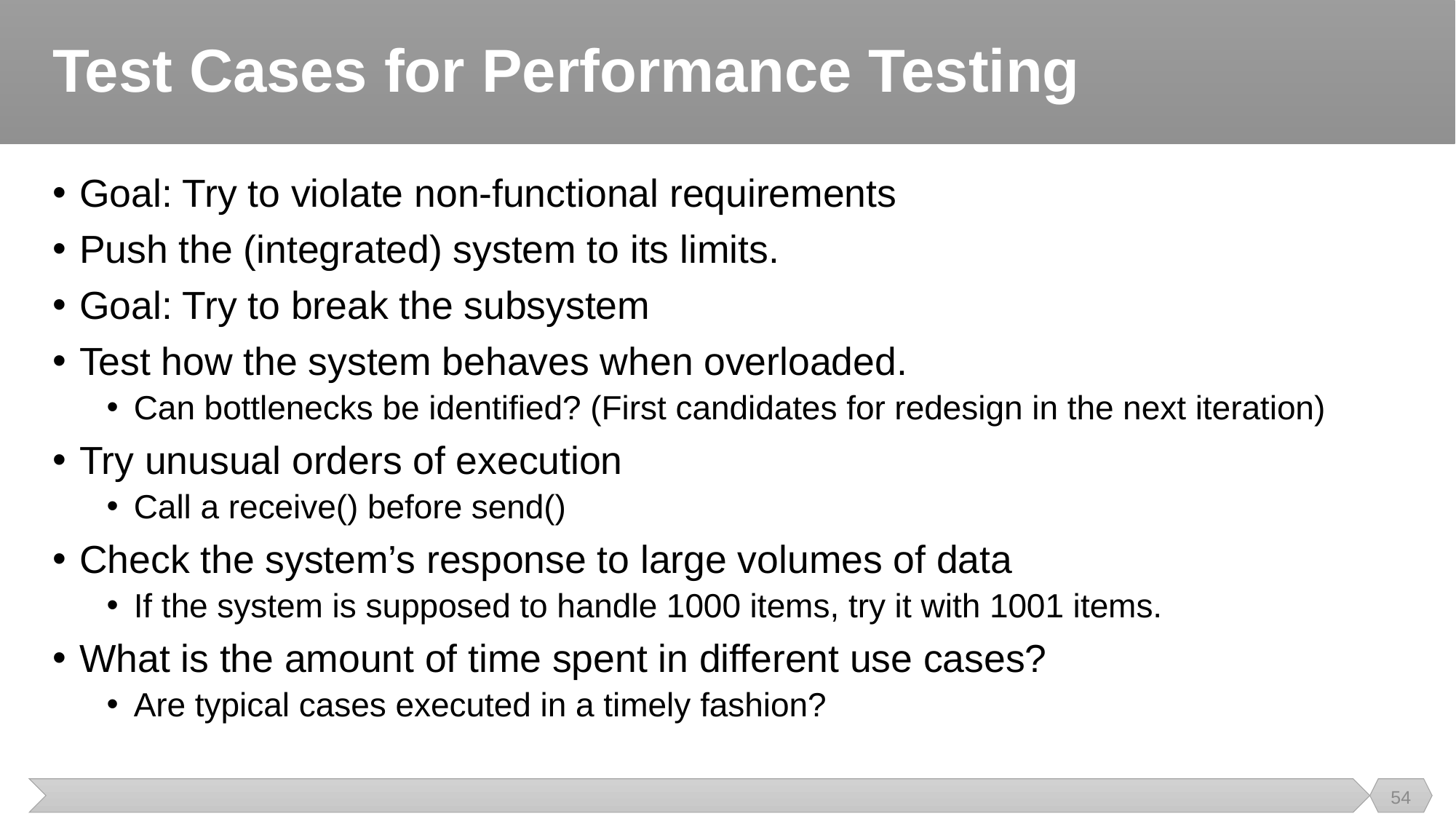

# Test Cases for Performance Testing
Goal: Try to violate non-functional requirements
Push the (integrated) system to its limits.
Goal: Try to break the subsystem
Test how the system behaves when overloaded.
Can bottlenecks be identified? (First candidates for redesign in the next iteration)
Try unusual orders of execution
Call a receive() before send()
Check the system’s response to large volumes of data
If the system is supposed to handle 1000 items, try it with 1001 items.
What is the amount of time spent in different use cases?
Are typical cases executed in a timely fashion?

54